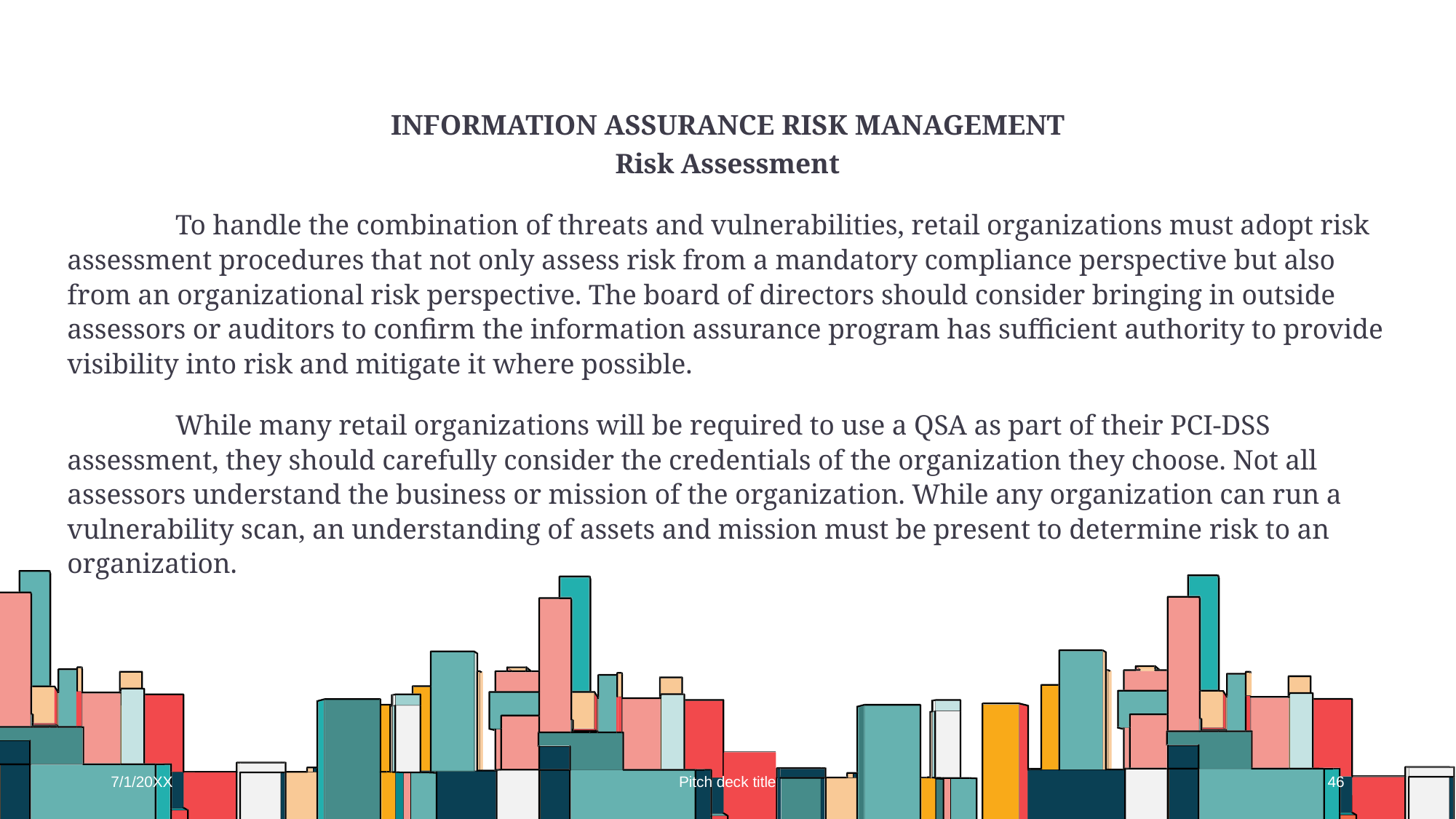

# Information Assurance Risk Management
Risk Assessment
	To handle the combination of threats and vulnerabilities, retail organizations must adopt risk assessment procedures that not only assess risk from a mandatory compliance perspective but also from an organizational risk perspective. The board of directors should consider bringing in outside assessors or auditors to confirm the information assurance program has sufficient authority to provide visibility into risk and mitigate it where possible.
	While many retail organizations will be required to use a QSA as part of their PCI-DSS assessment, they should carefully consider the credentials of the organization they choose. Not all assessors understand the business or mission of the organization. While any organization can run a vulnerability scan, an understanding of assets and mission must be present to determine risk to an organization.
7/1/20XX
Pitch deck title
46